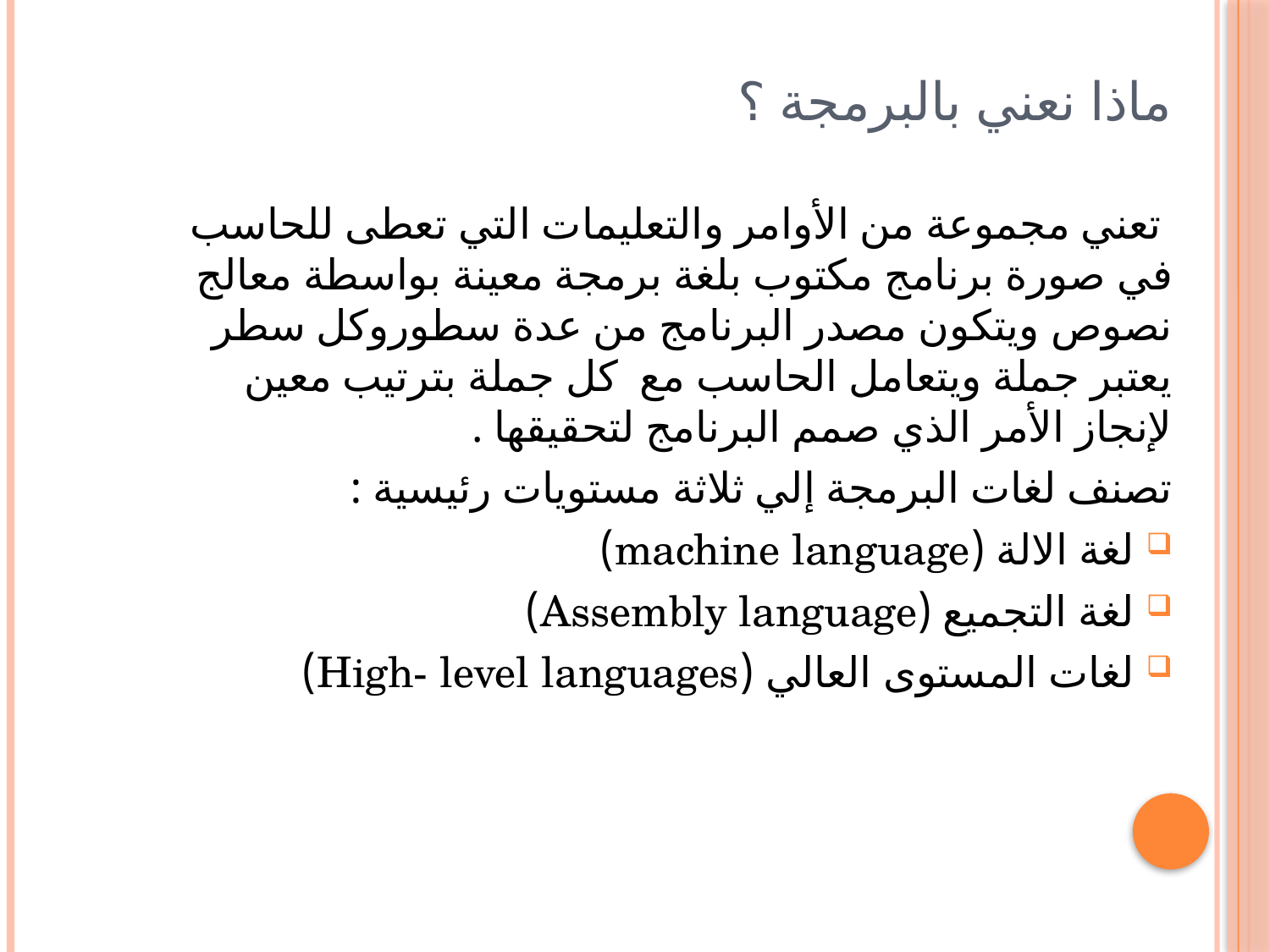

# ماذا نعني بالبرمجة ؟
 تعني مجموعة من الأوامر والتعلیمات التي تعطى للحاسب في صورة برنامج مكتوب بلغة برمجة معینة بواسطة معالج نصوص ویتكون مصدر البرنامج من عدة سطوروكل سطر یعتبر جملة ویتعامل الحاسب مع  كل جملة بترتیب معین لإنجاز الأمر الذي صمم البرنامج لتحقیقھا .
تصنف لغات البرمجة إلي ثلاثة مستويات رئيسية :
لغة الالة (machine language)
لغة التجميع (Assembly language)
لغات المستوى العالي (High- level languages)